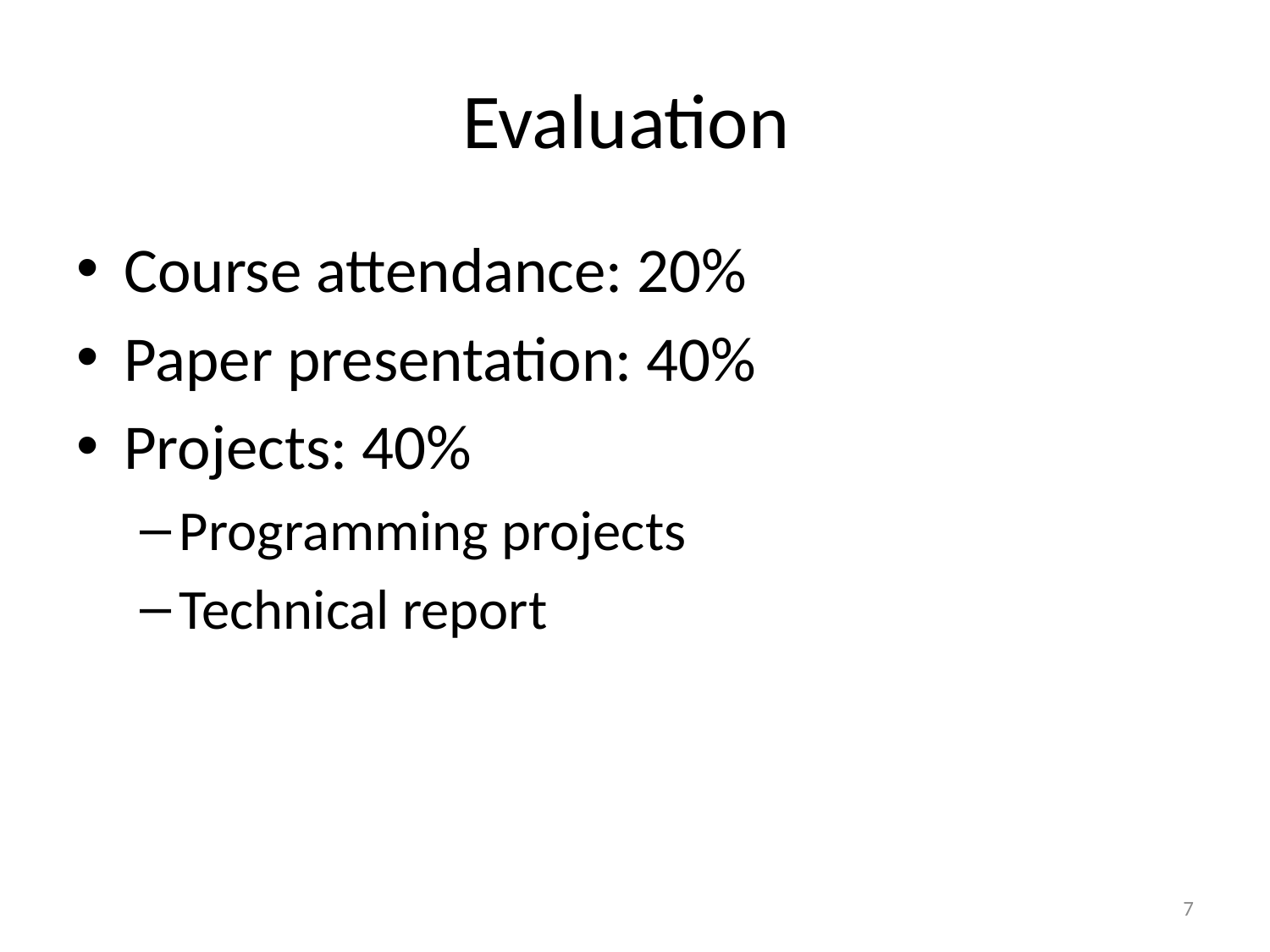

# Evaluation
Course attendance: 20%
Paper presentation: 40%
Projects: 40%
Programming projects
Technical report
7